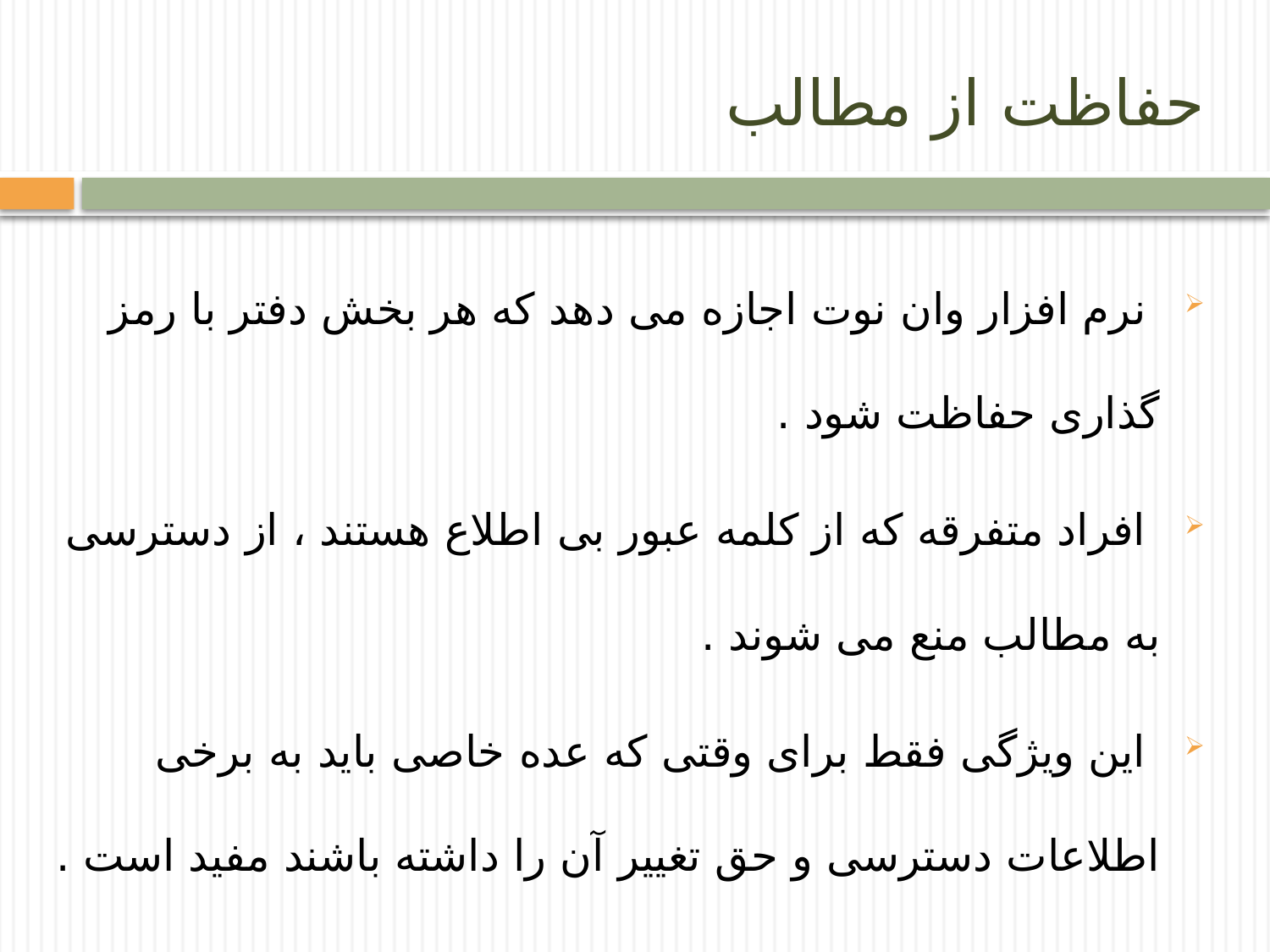

# حفاظت از مطالب
 نرم افزار وان نوت اجازه می دهد که هر بخش دفتر با رمز گذاری حفاظت شود .
 افراد متفرقه که از کلمه عبور بی اطلاع هستند ، از دسترسی به مطالب منع می شوند .
 این ویژگی فقط برای وقتی که عده خاصی باید به برخی اطلاعات دسترسی و حق تغییر آن را داشته باشند مفید است .